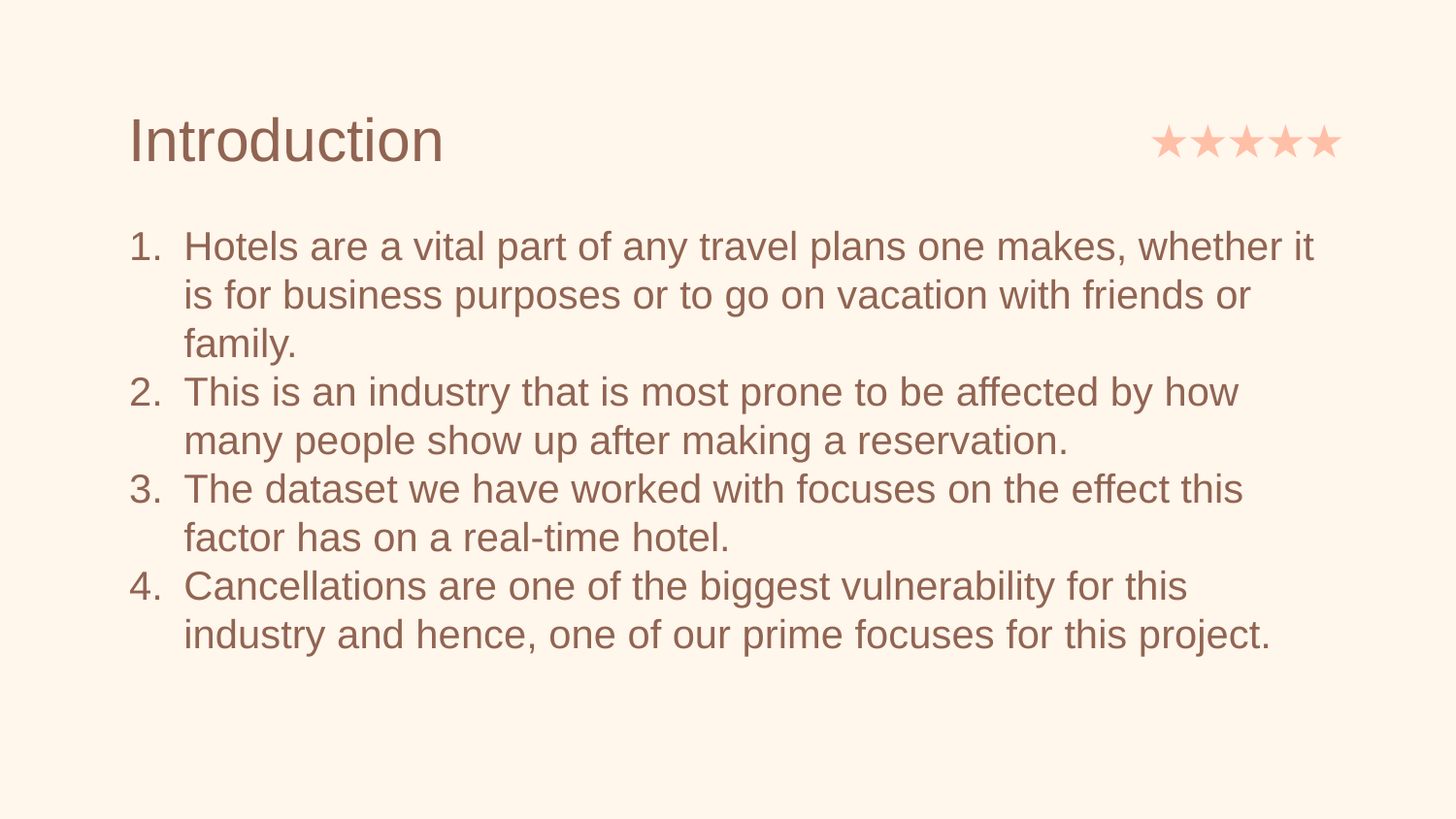

# Introduction
Hotels are a vital part of any travel plans one makes, whether it is for business purposes or to go on vacation with friends or family.
This is an industry that is most prone to be affected by how many people show up after making a reservation.
The dataset we have worked with focuses on the effect this factor has on a real-time hotel.
Cancellations are one of the biggest vulnerability for this industry and hence, one of our prime focuses for this project.